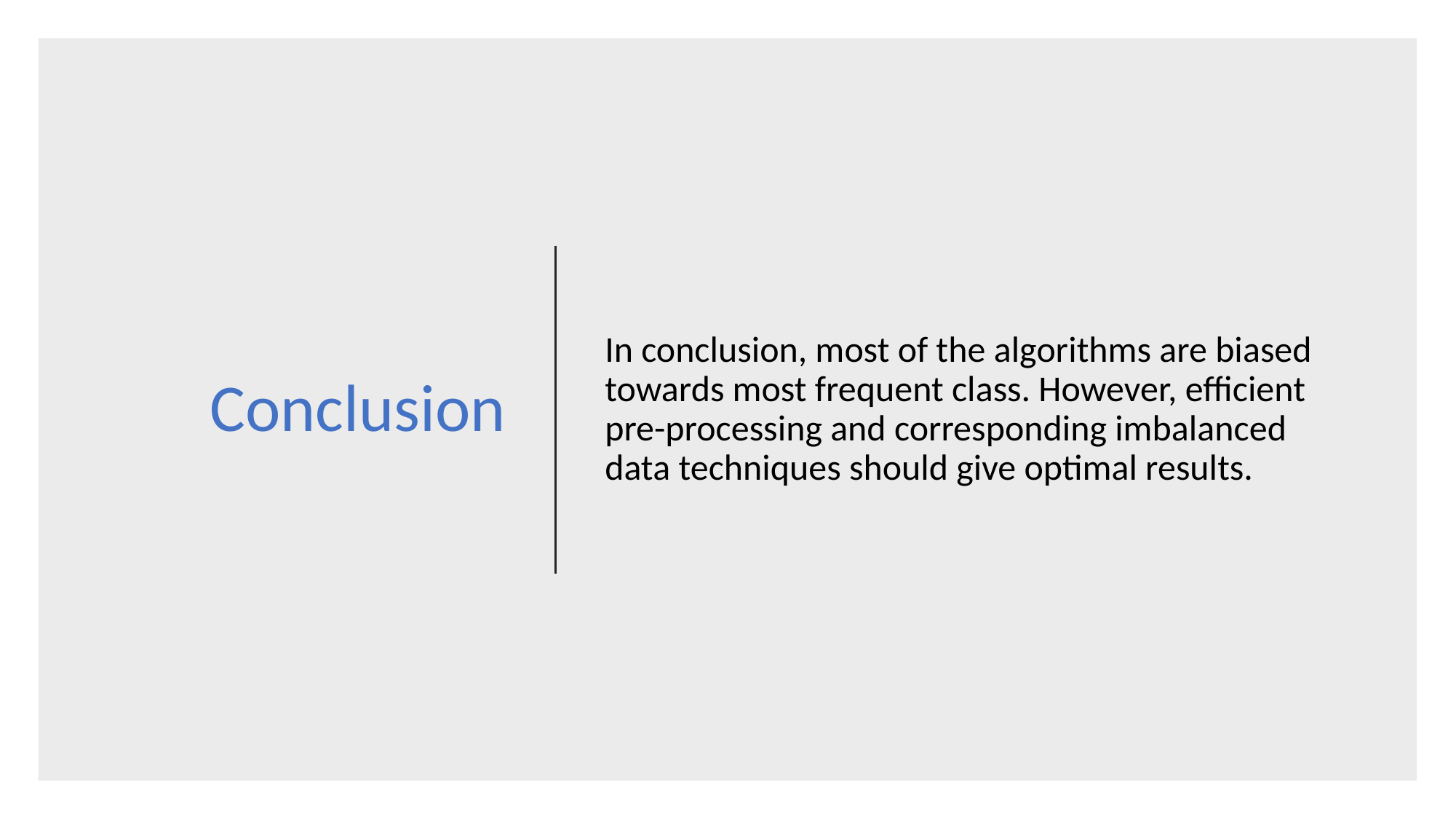

# Conclusion
In conclusion, most of the algorithms are biased towards most frequent class. However, efficient pre-processing and corresponding imbalanced data techniques should give optimal results.